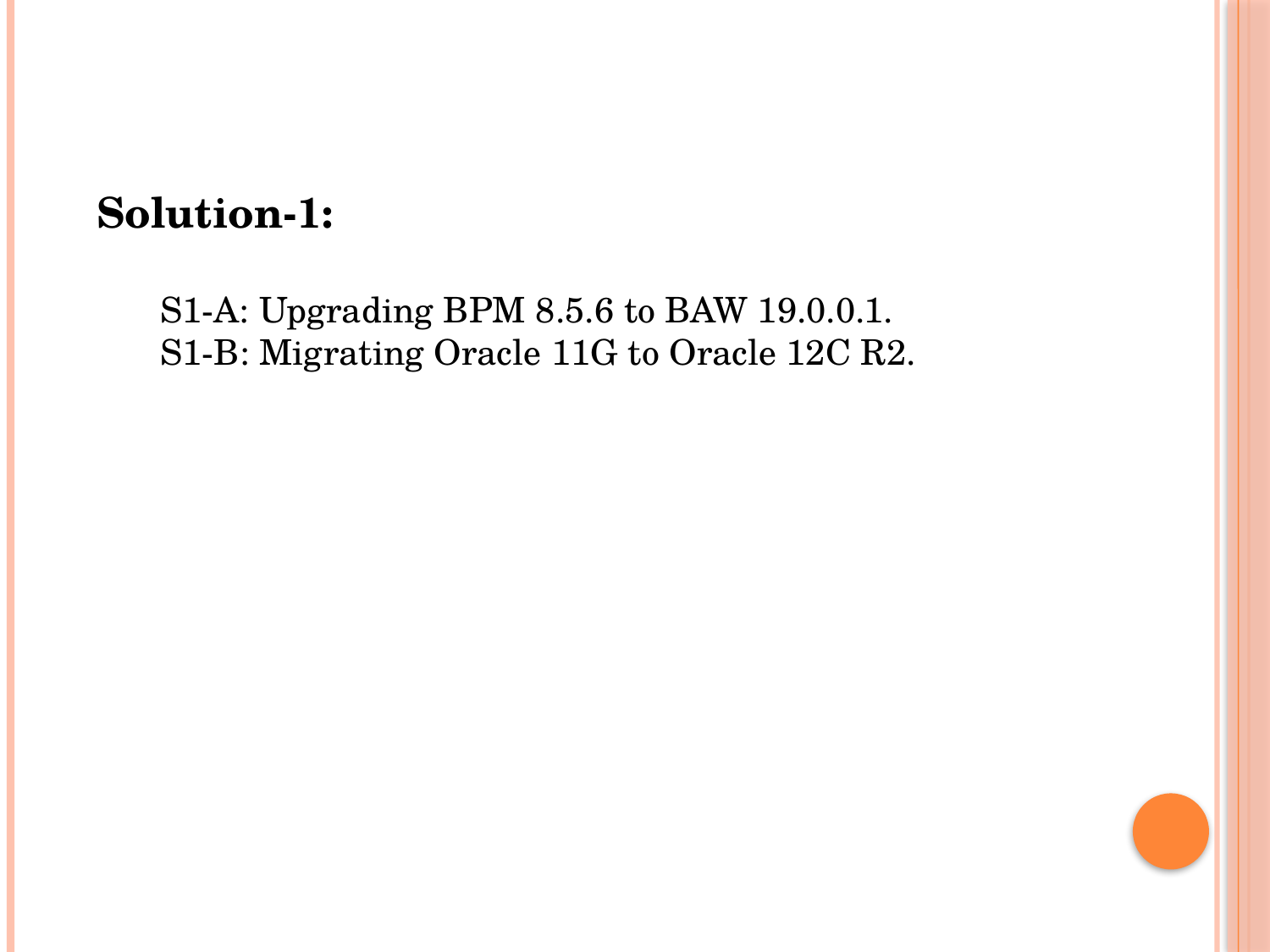

Solution-1:

S1-A: Upgrading BPM 8.5.6 to BAW 19.0.0.1.
S1-B: Migrating Oracle 11G to Oracle 12C R2.